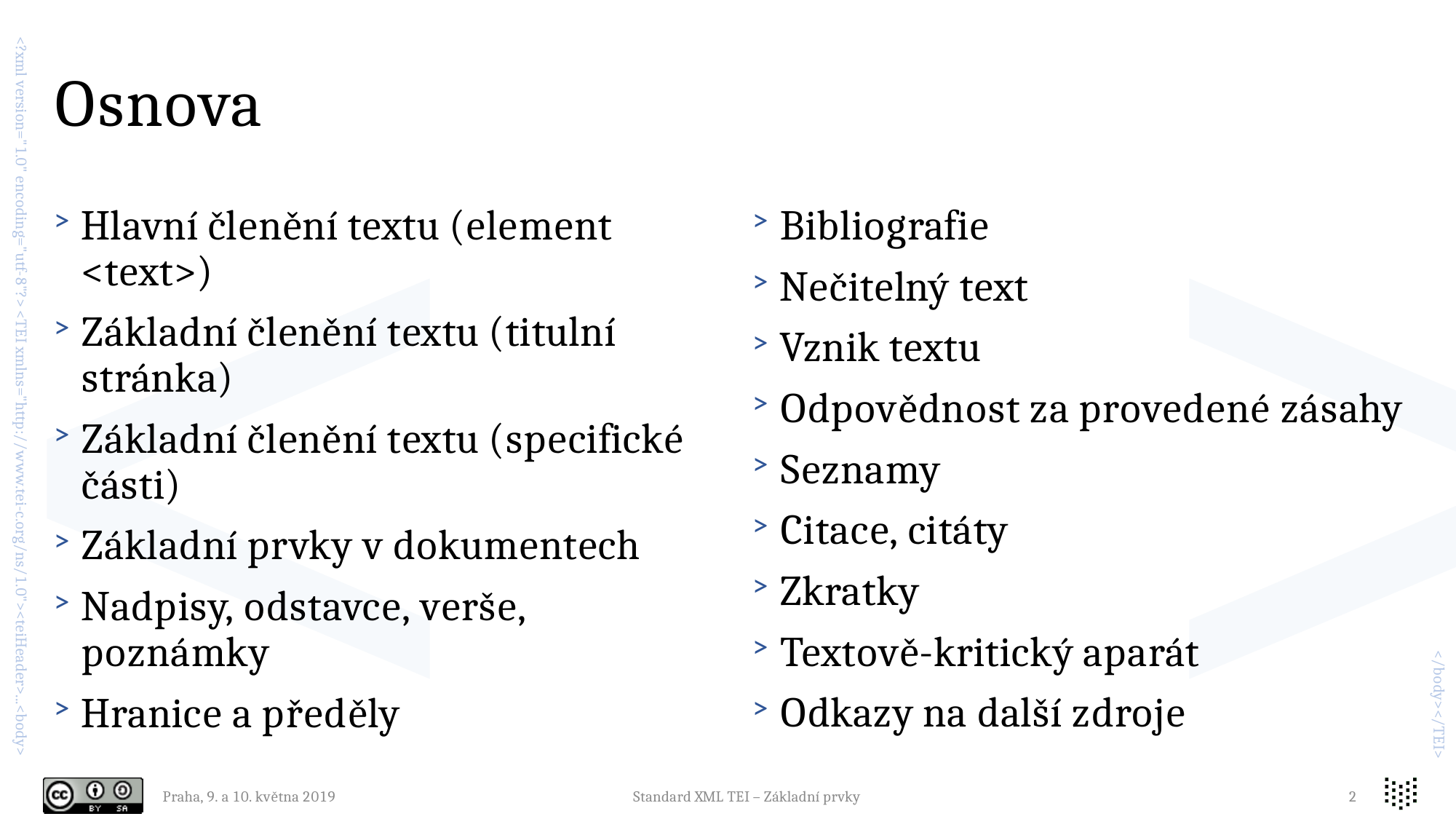

# Osnova
Hlavní členění textu (element <text>)
Základní členění textu (titulní stránka)
Základní členění textu (specifické části)
Základní prvky v dokumentech
Nadpisy, odstavce, verše, poznámky
Hranice a předěly

Bibliografie
Nečitelný text
Vznik textu
Odpovědnost za provedené zásahy
Seznamy
Citace, citáty
Zkratky
Textově-kritický aparát
Odkazy na další zdroje

Praha, 9. a 10. května 2019
Standard XML TEI – Základní prvky
2